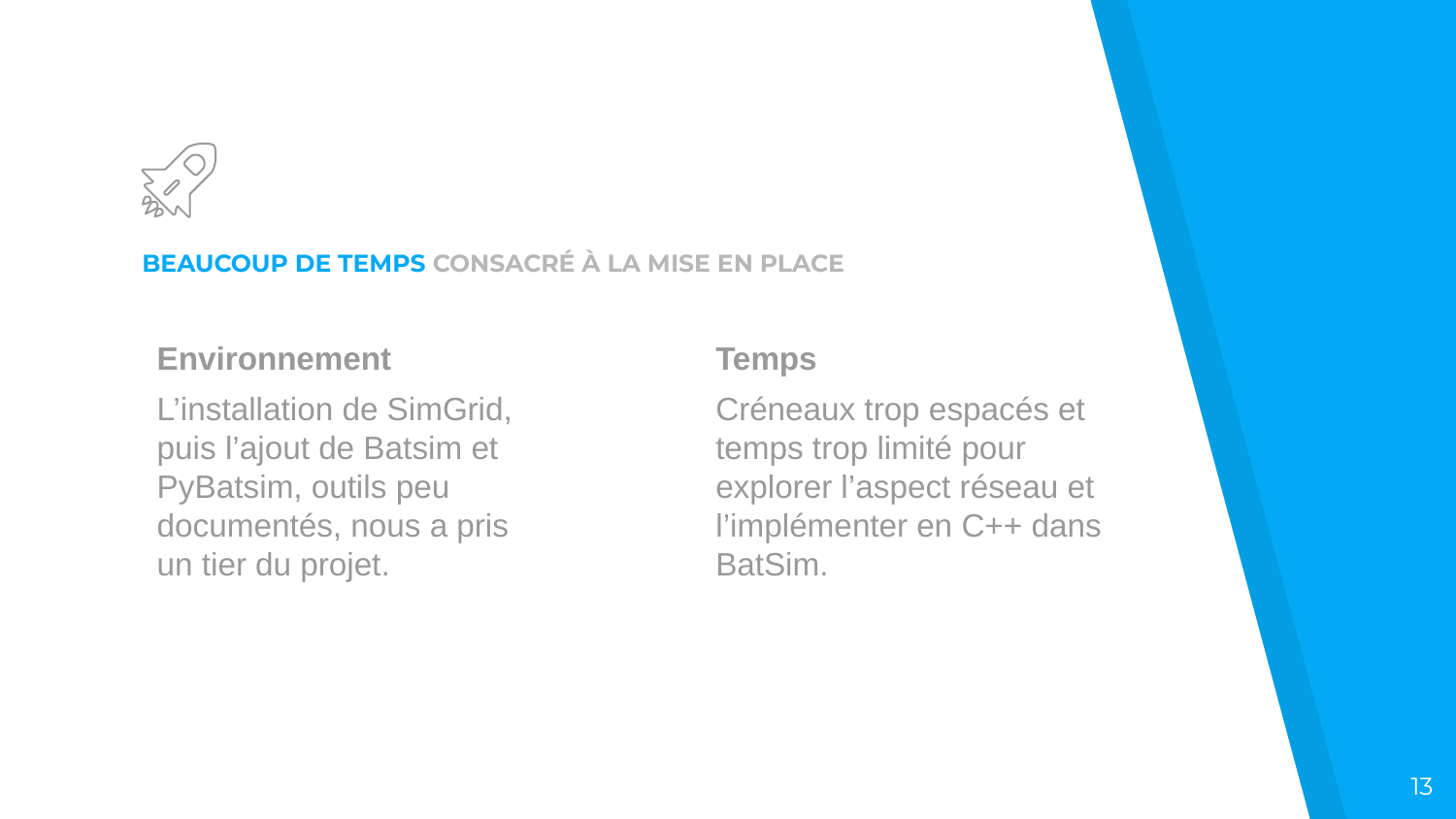

BEAUCOUP DE TEMPS CONSACRÉ À LA MISE EN PLACE
Environnement
L’installation de SimGrid, puis l’ajout de Batsim et PyBatsim, outils peu documentés, nous a pris un tier du projet.
Temps
Créneaux trop espacés et temps trop limité pour explorer l’aspect réseau et l’implémenter en C++ dans BatSim.
13